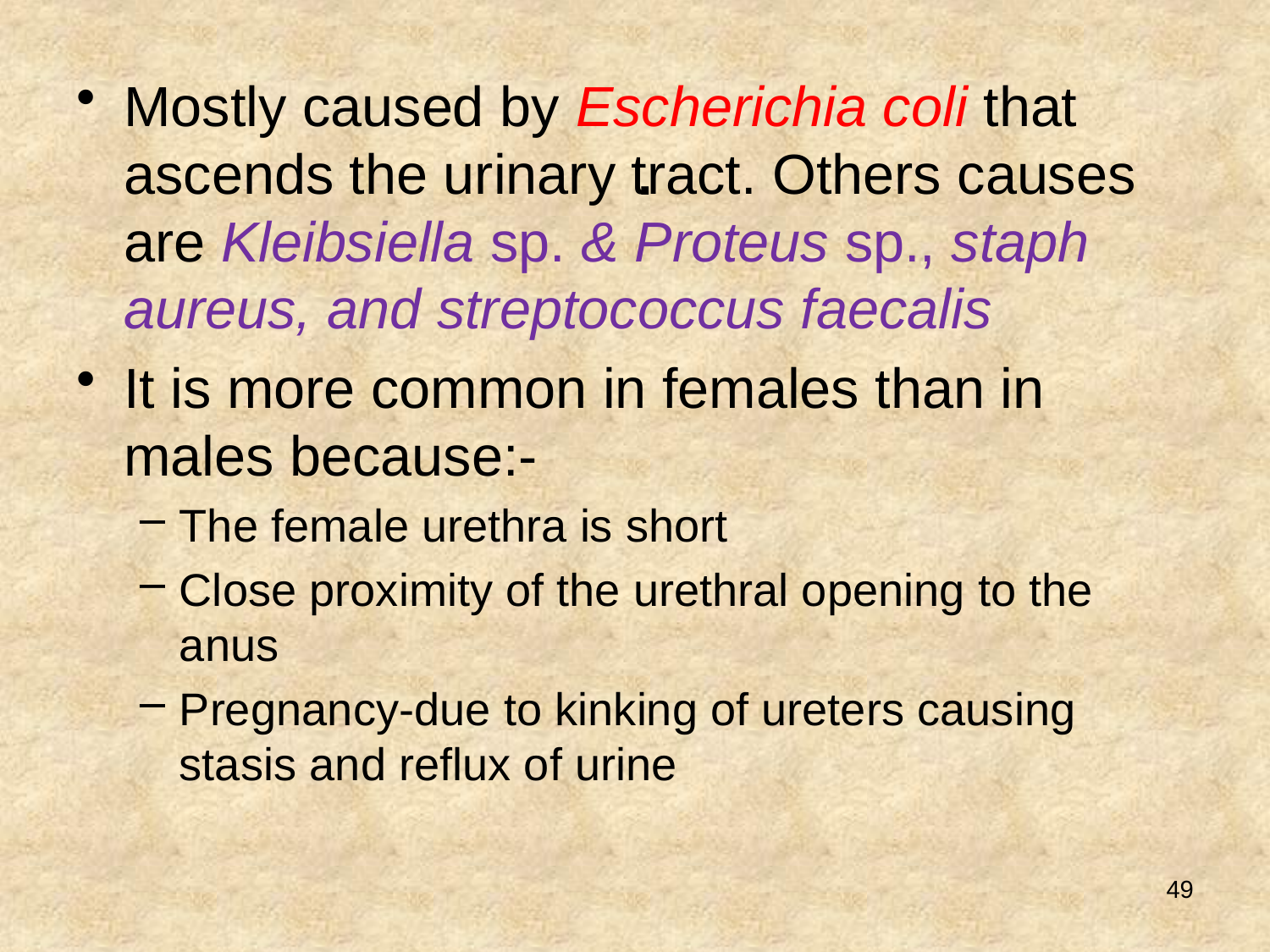

Mostly caused by Escherichia coli that ascends the urinary tract. Others causes are Kleibsiella sp. & Proteus sp., staph aureus, and streptococcus faecalis
It is more common in females than in males because:-
The female urethra is short
Close proximity of the urethral opening to the anus
Pregnancy-due to kinking of ureters causing stasis and reflux of urine

# .
49